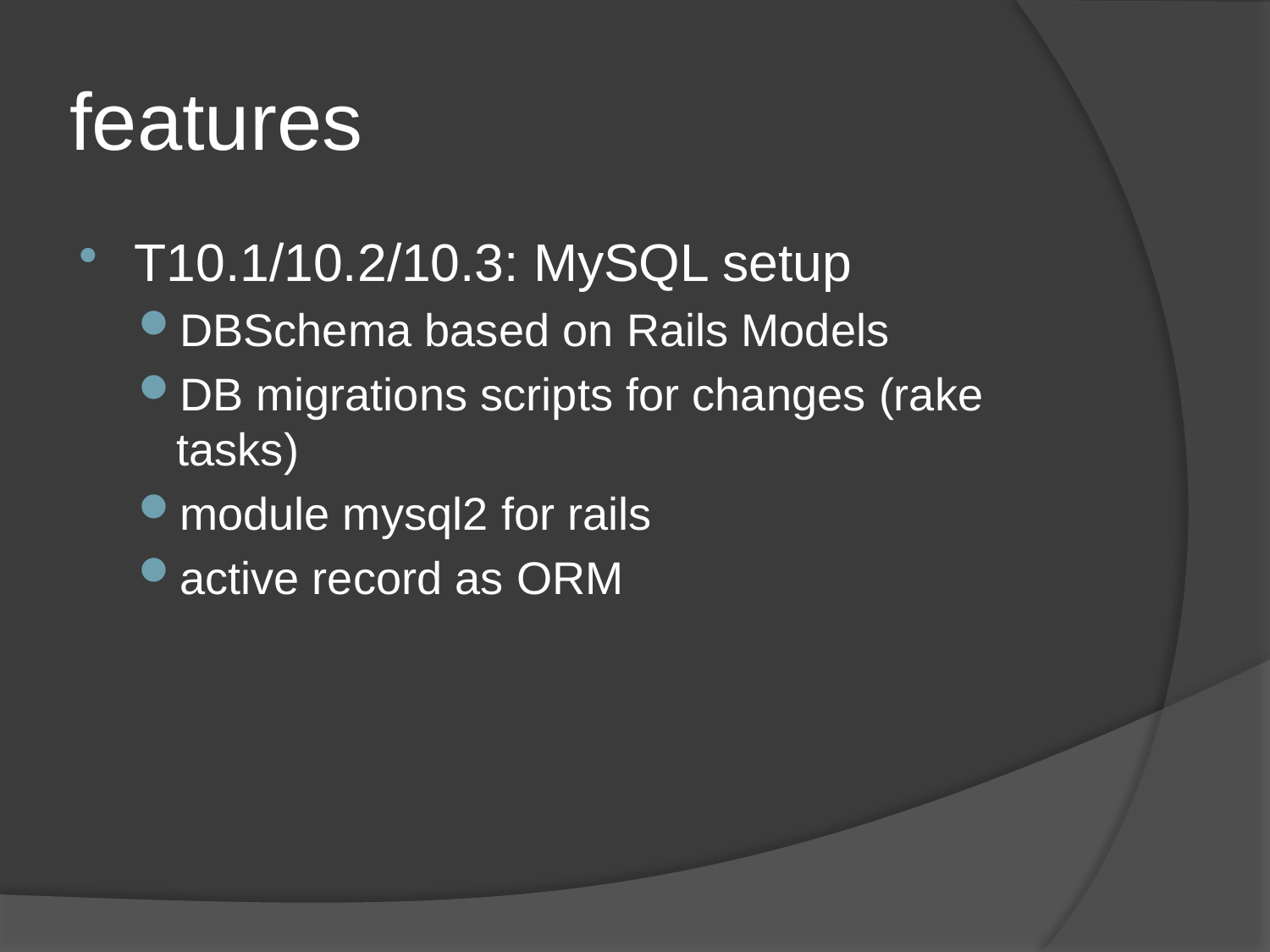

# features
T10.1/10.2/10.3: MySQL setup
DBSchema based on Rails Models
DB migrations scripts for changes (rake tasks)
module mysql2 for rails
active record as ORM